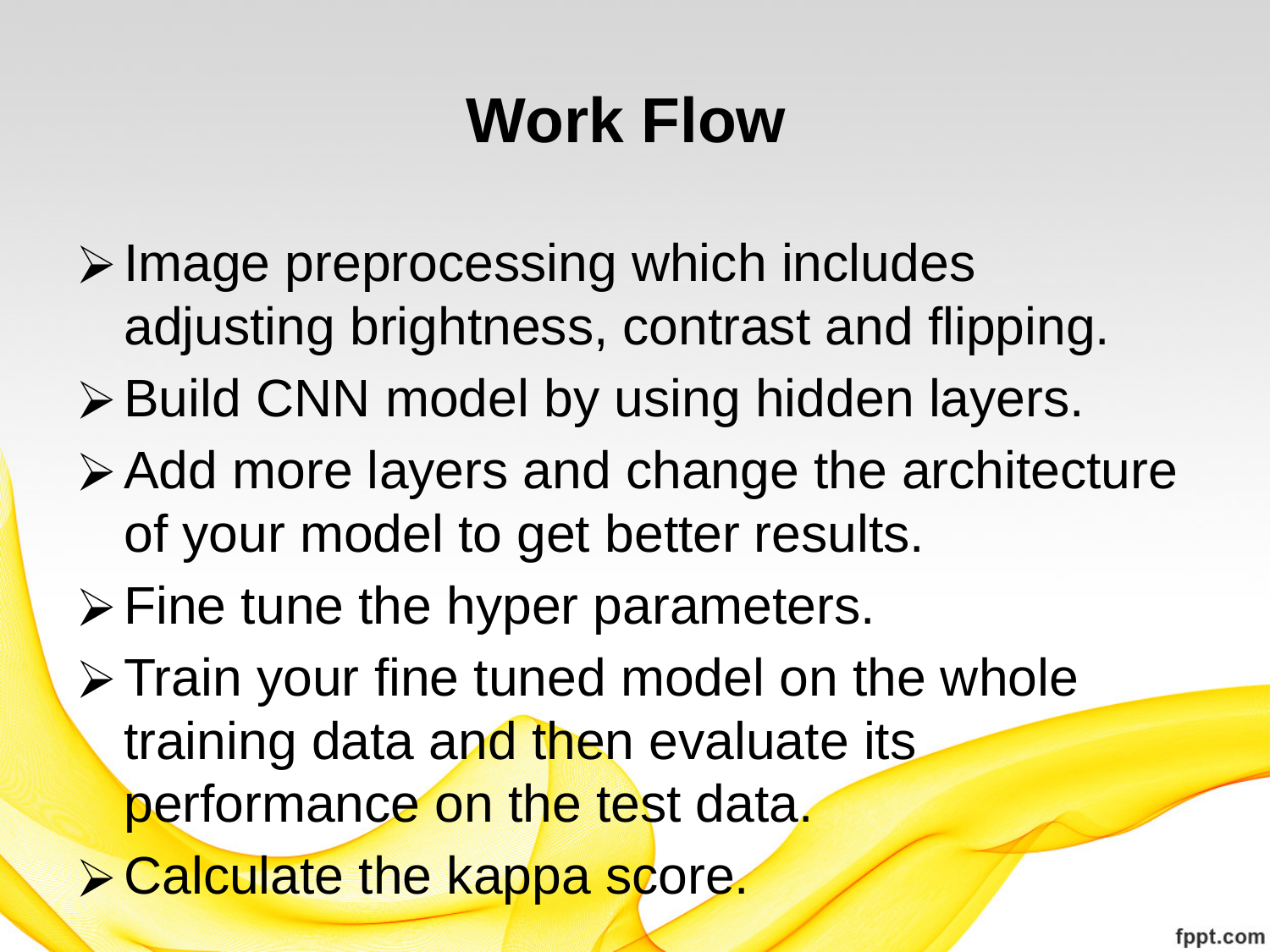

# Work Flow
Image preprocessing which includes adjusting brightness, contrast and flipping.
Build CNN model by using hidden layers.
Add more layers and change the architecture of your model to get better results.
Fine tune the hyper parameters.
Train your fine tuned model on the whole training data and then evaluate its performance on the test data.
Calculate the kappa score.